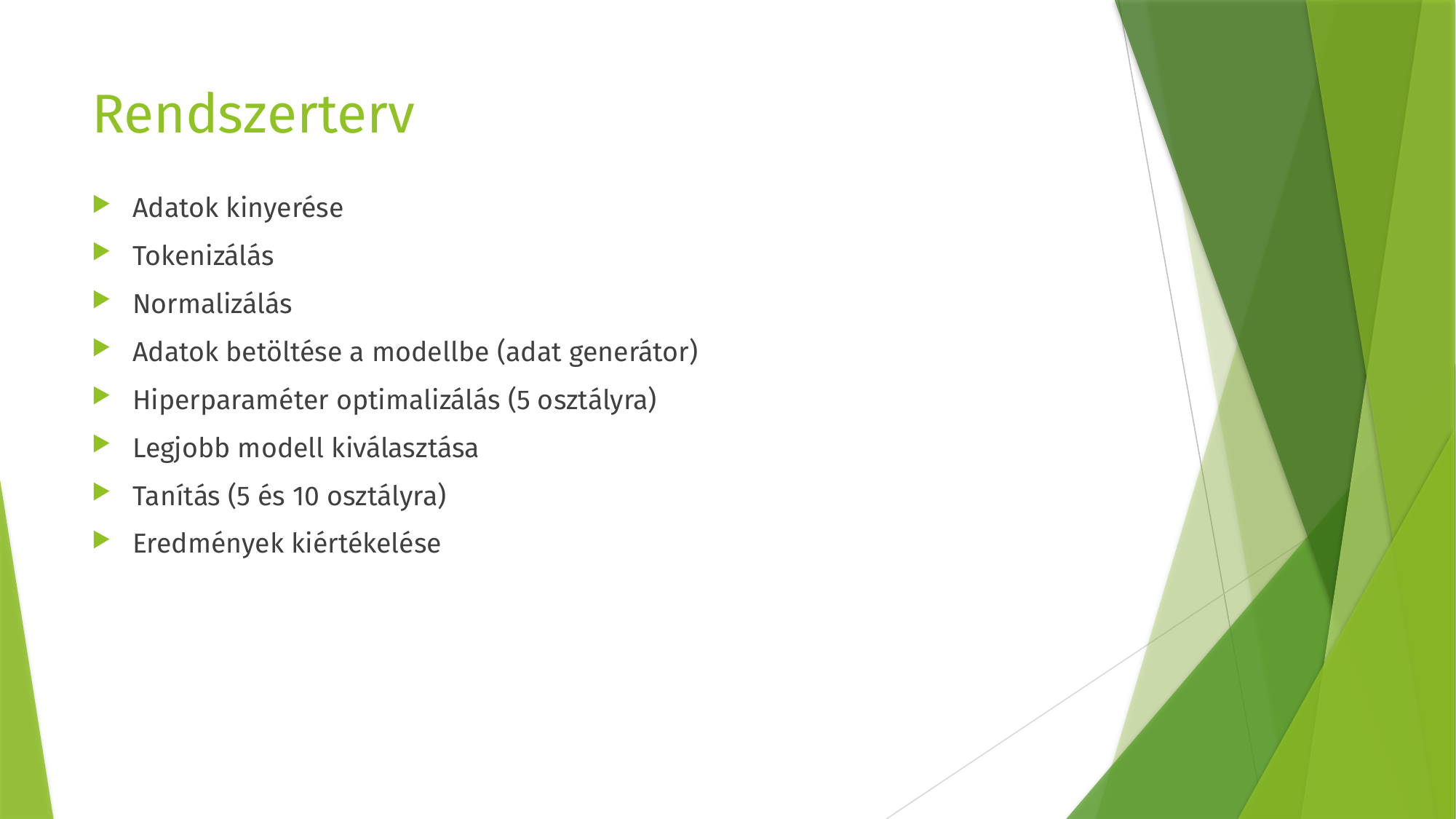

# Rendszerterv
Adatok kinyerése
Tokenizálás
Normalizálás
Adatok betöltése a modellbe (adat generátor)
Hiperparaméter optimalizálás (5 osztályra)
Legjobb modell kiválasztása
Tanítás (5 és 10 osztályra)
Eredmények kiértékelése